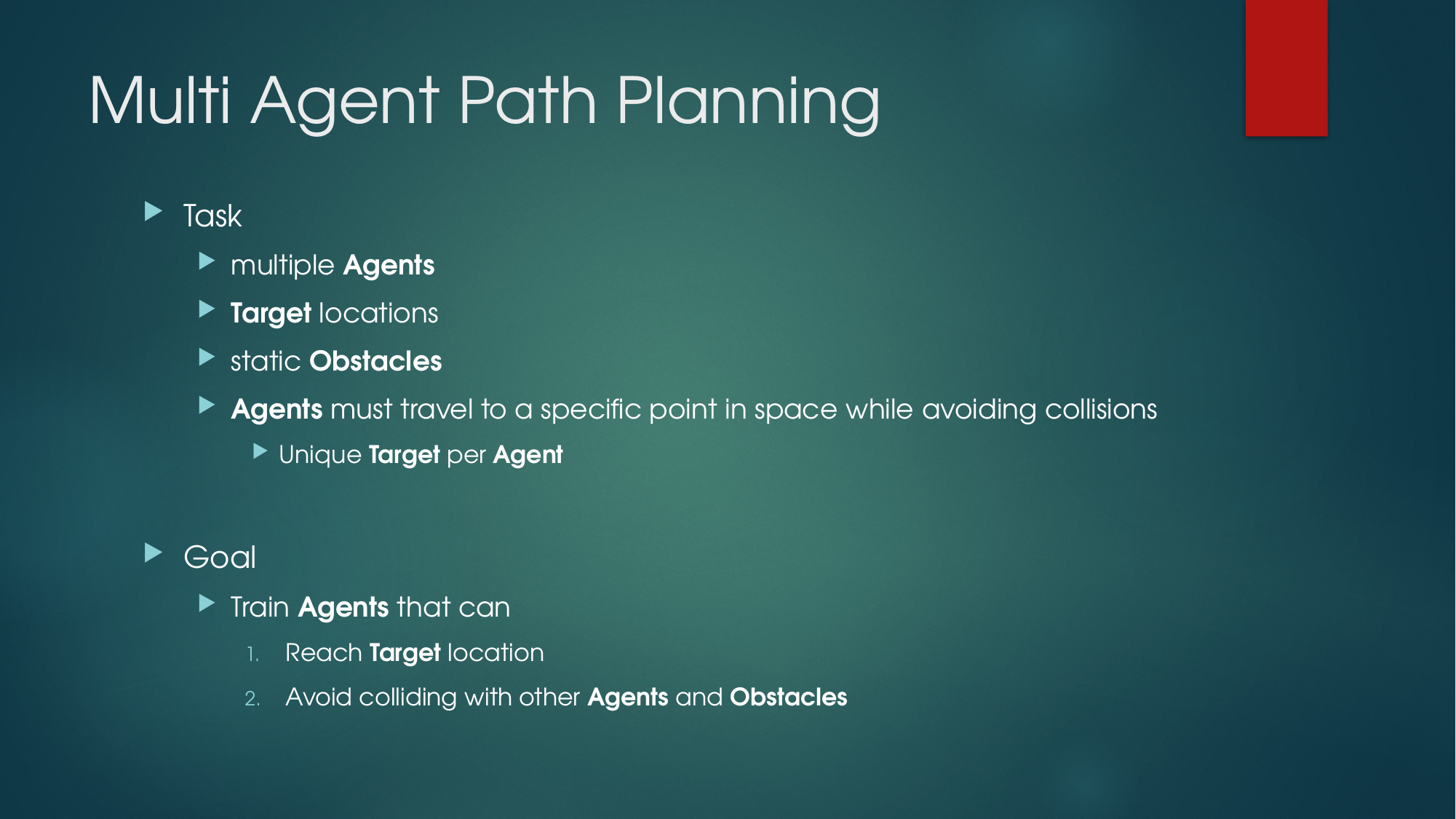

# Multi Agent Path Planning
Task
multiple Agents
Target locations
static Obstacles
Agents must travel to a specific point in space while avoiding collisions
Unique Target per Agent

Goal
Train Agents that can
Reach Target location
Avoid colliding with other Agents and Obstacles